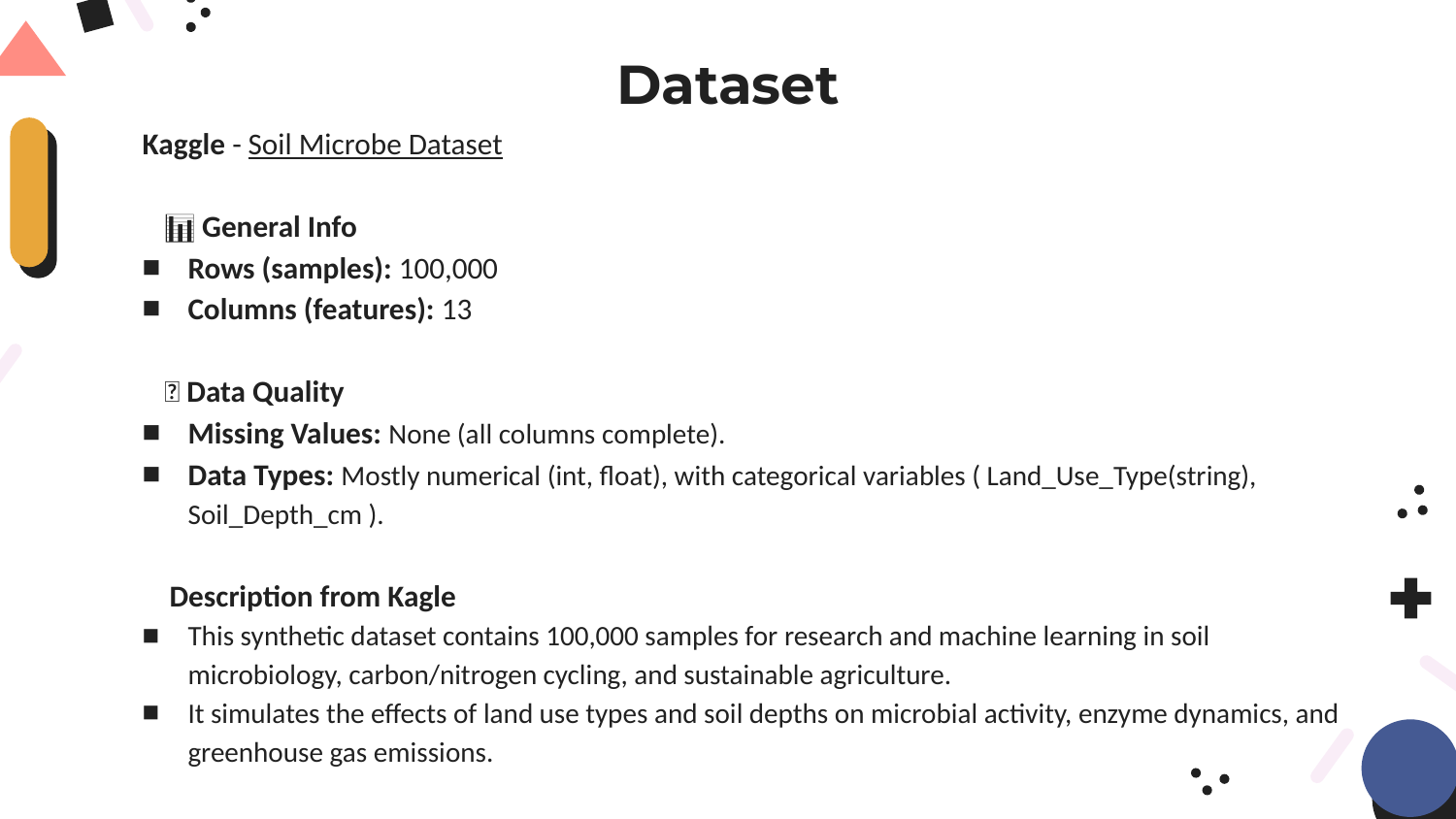

# Dataset
Kaggle - Soil Microbe Dataset

📊 General Info
Rows (samples): 100,000
Columns (features): 13

🧹 Data Quality
Missing Values: None (all columns complete).
Data Types: Mostly numerical (int, float), with categorical variables ( Land_Use_Type(string), Soil_Depth_cm ).

    Description from Kagle
This synthetic dataset contains 100,000 samples for research and machine learning in soil microbiology, carbon/nitrogen cycling, and sustainable agriculture.
It simulates the effects of land use types and soil depths on microbial activity, enzyme dynamics, and greenhouse gas emissions.